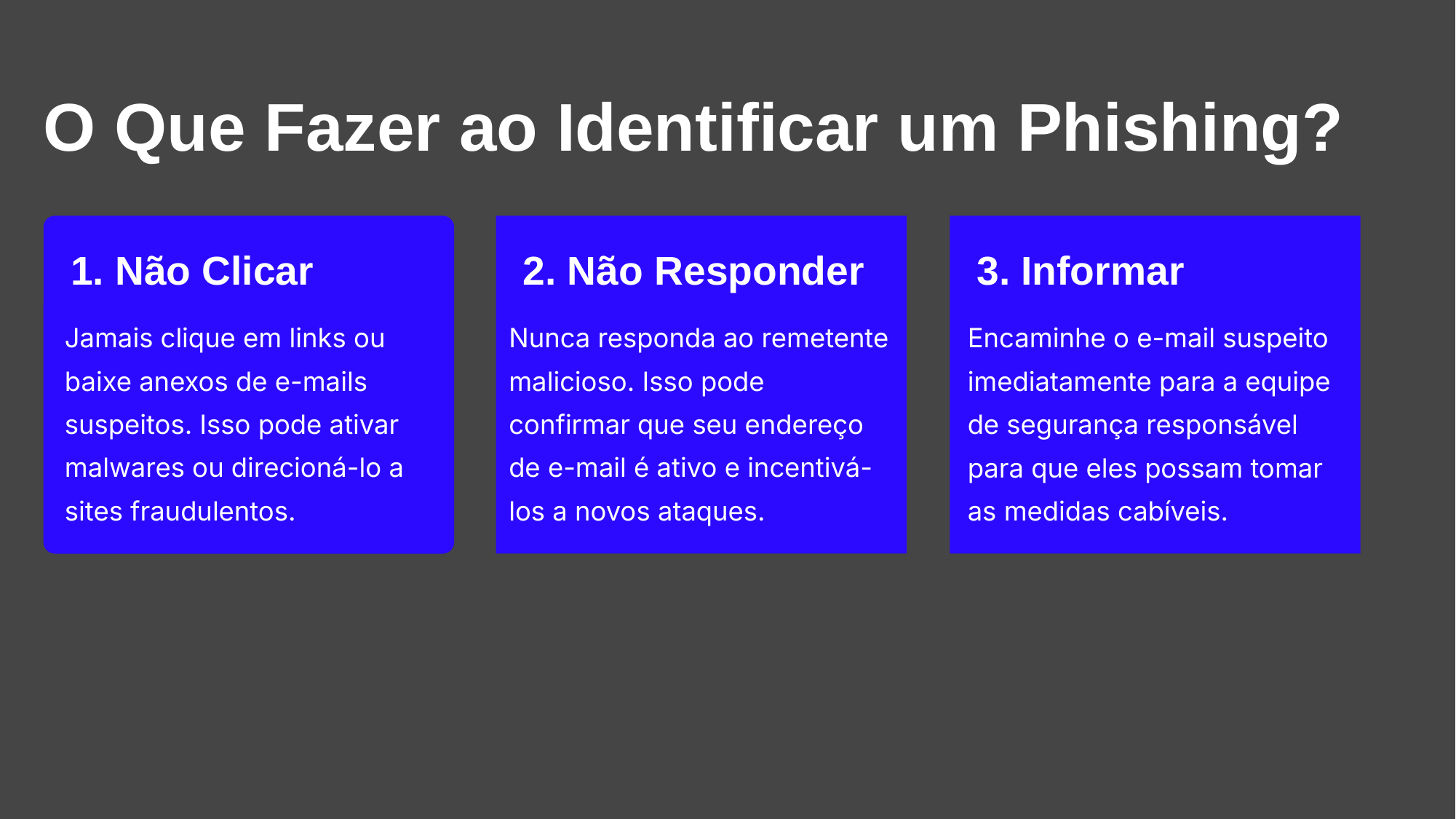

O Que Fazer ao Identificar um Phishing?

1. Não Clicar
2. Não Responder
3. Informar
Jamais clique em links ou baixe anexos de e-mails suspeitos. Isso pode ativar malwares ou direcioná-lo a sites fraudulentos.
Nunca responda ao remetente malicioso. Isso pode confirmar que seu endereço de e-mail é ativo e incentivá-los a novos ataques.
Encaminhe o e-mail suspeito imediatamente para a equipe de segurança responsável para que eles possam tomar as medidas cabíveis.